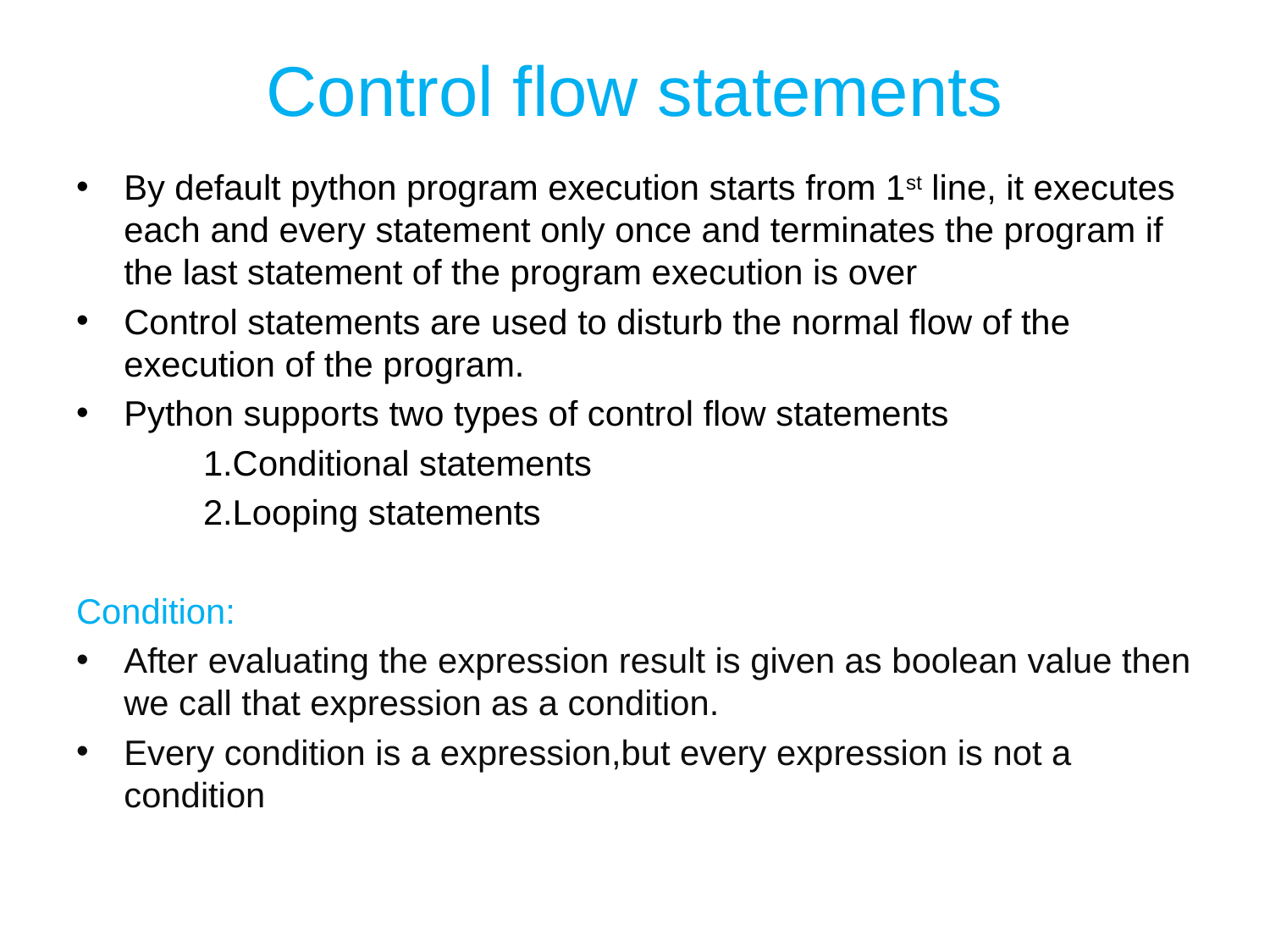

# Control flow statements
By default python program execution starts from 1st line, it executes each and every statement only once and terminates the program if the last statement of the program execution is over
Control statements are used to disturb the normal flow of the execution of the program.
Python supports two types of control flow statements
	1.Conditional statements
	2.Looping statements

Condition:
After evaluating the expression result is given as boolean value then we call that expression as a condition.
Every condition is a expression,but every expression is not a condition